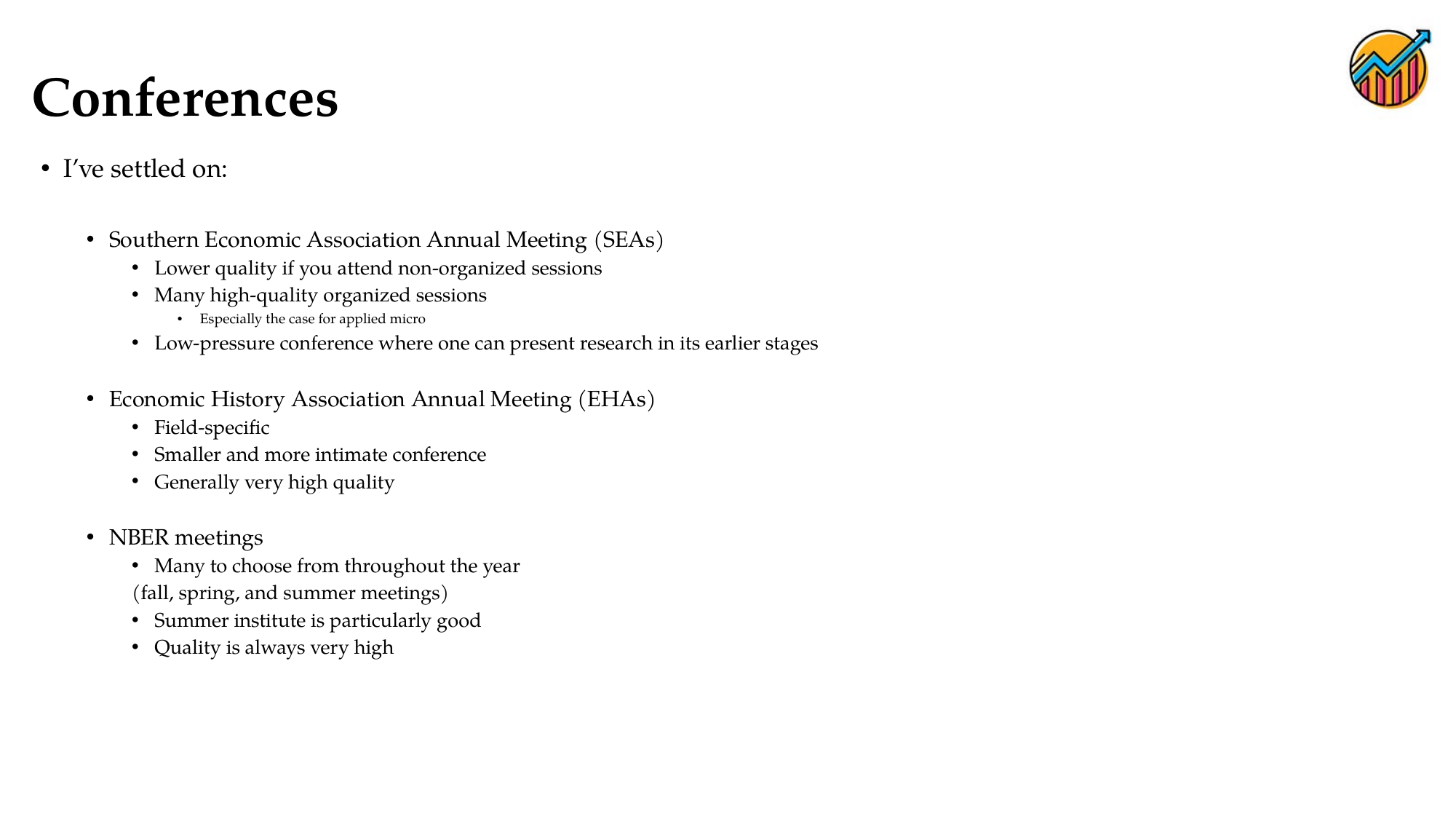

New Orleans, LA
# Conferences
I’ve settled on:

Southern Economic Association Annual Meeting (SEAs)
Lower quality if you attend non-organized sessions
Many high-quality organized sessions
Especially the case for applied micro
Low-pressure conference where one can present research in its earlier stages

Economic History Association Annual Meeting (EHAs)
Field-specific
Smaller and more intimate conference
Generally very high quality

NBER meetings
Many to choose from throughout the year
(fall, spring, and summer meetings)
Summer institute is particularly good
Quality is always very high
Ft. Lauderdale, FL
La Crosse, WI
Cambridge, MA